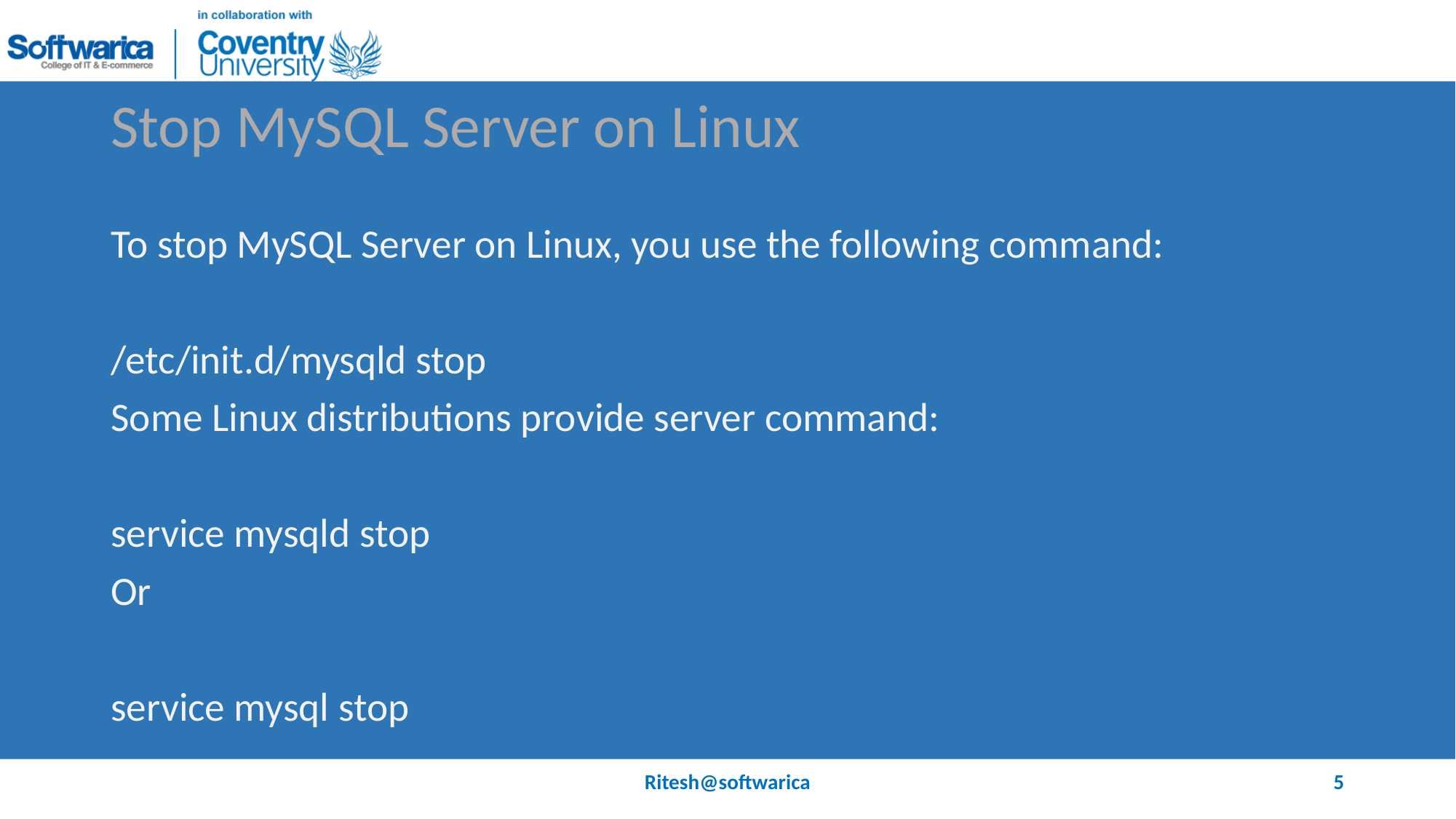

# Stop MySQL Server on Linux
To stop MySQL Server on Linux, you use the following command:

/etc/init.d/mysqld stop
Some Linux distributions provide server command:

service mysqld stop
Or

service mysql stop
Ritesh@softwarica
5